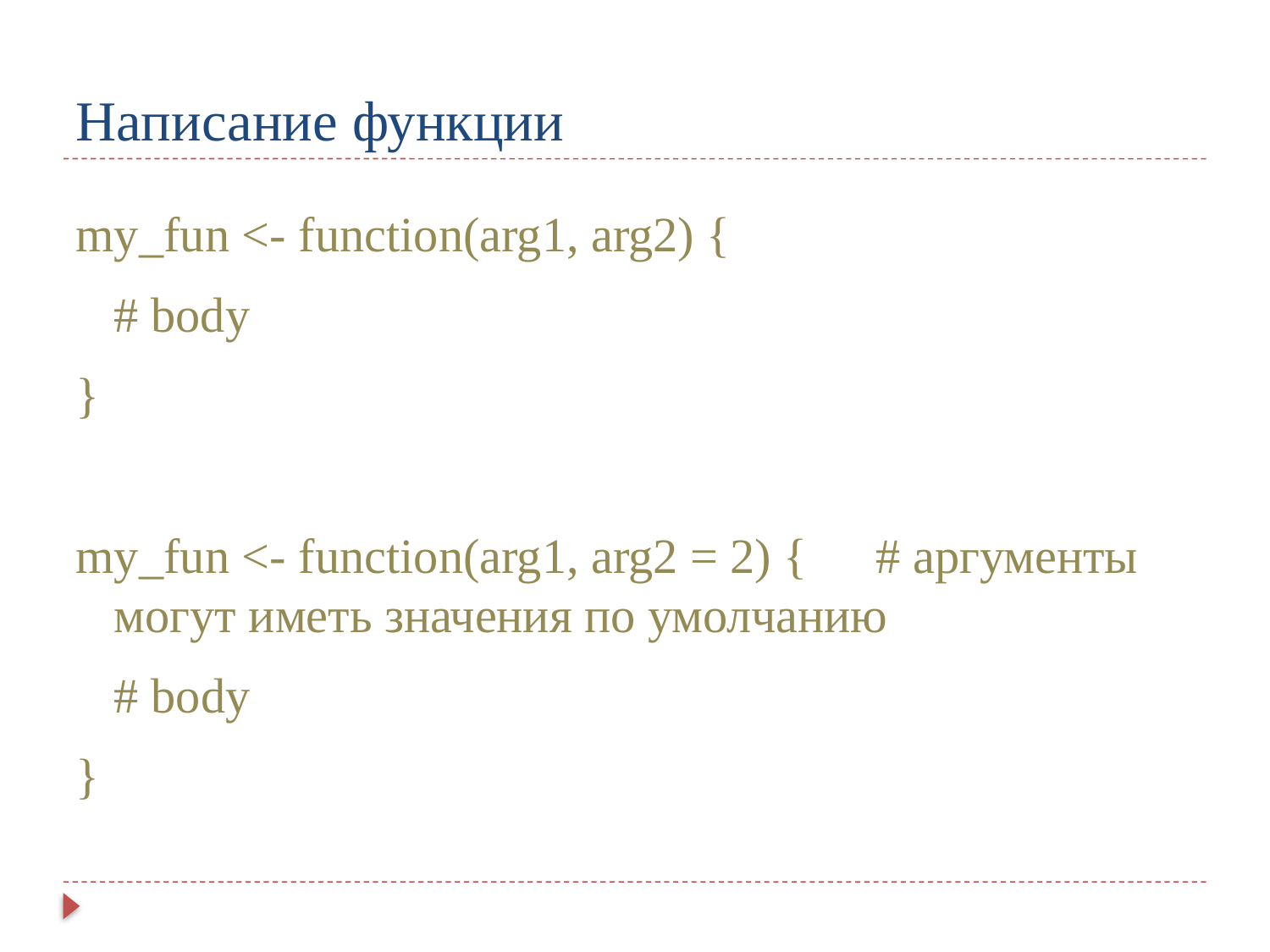

# Написание функции
my_fun <- function(arg1, arg2) {
 	# body
}

my_fun <- function(arg1, arg2 = 2) { 	# аргументы могут иметь значения по умолчанию
	# body
}